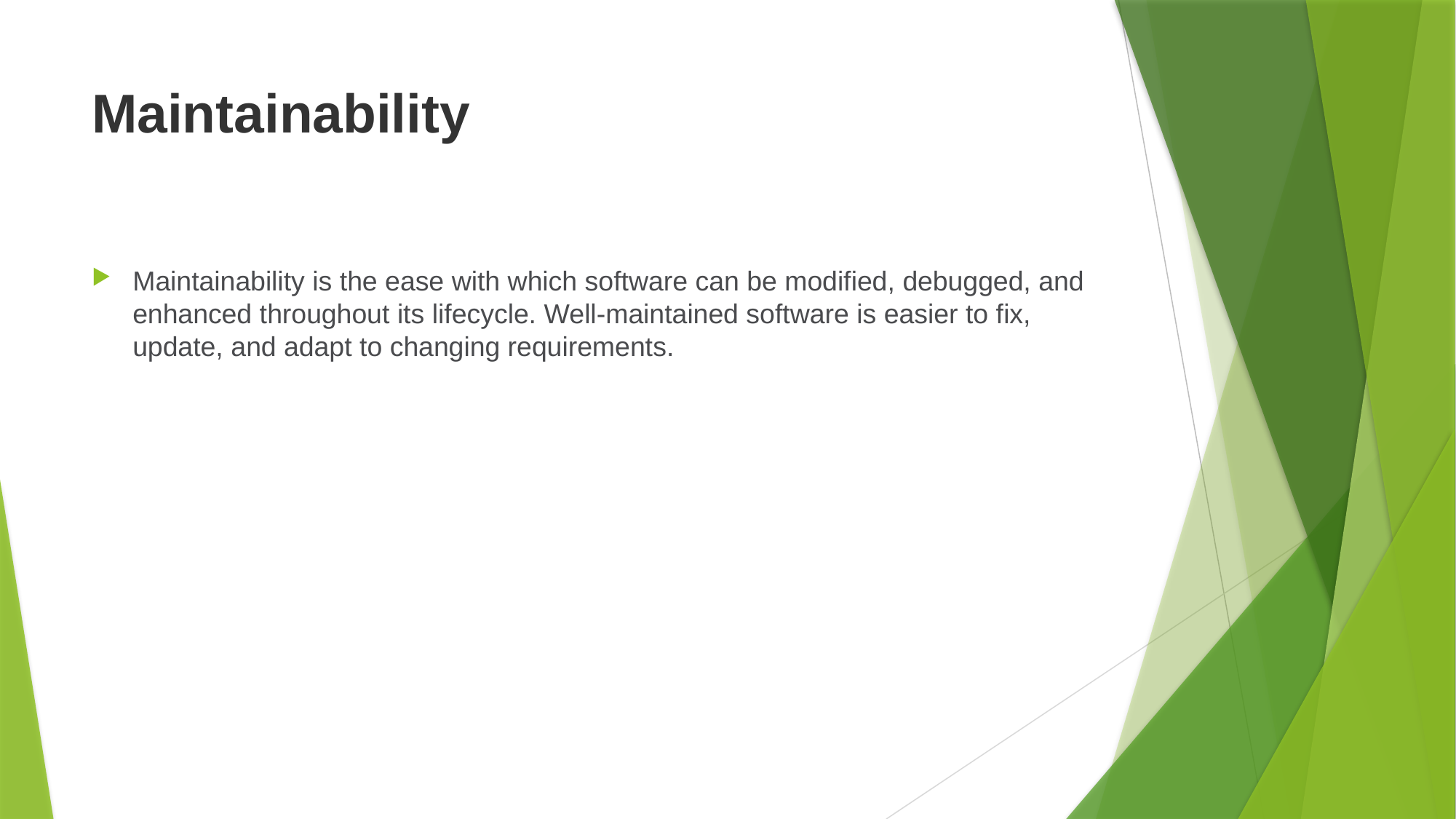

# Maintainability
Maintainability is the ease with which software can be modified, debugged, and enhanced throughout its lifecycle. Well-maintained software is easier to fix, update, and adapt to changing requirements.